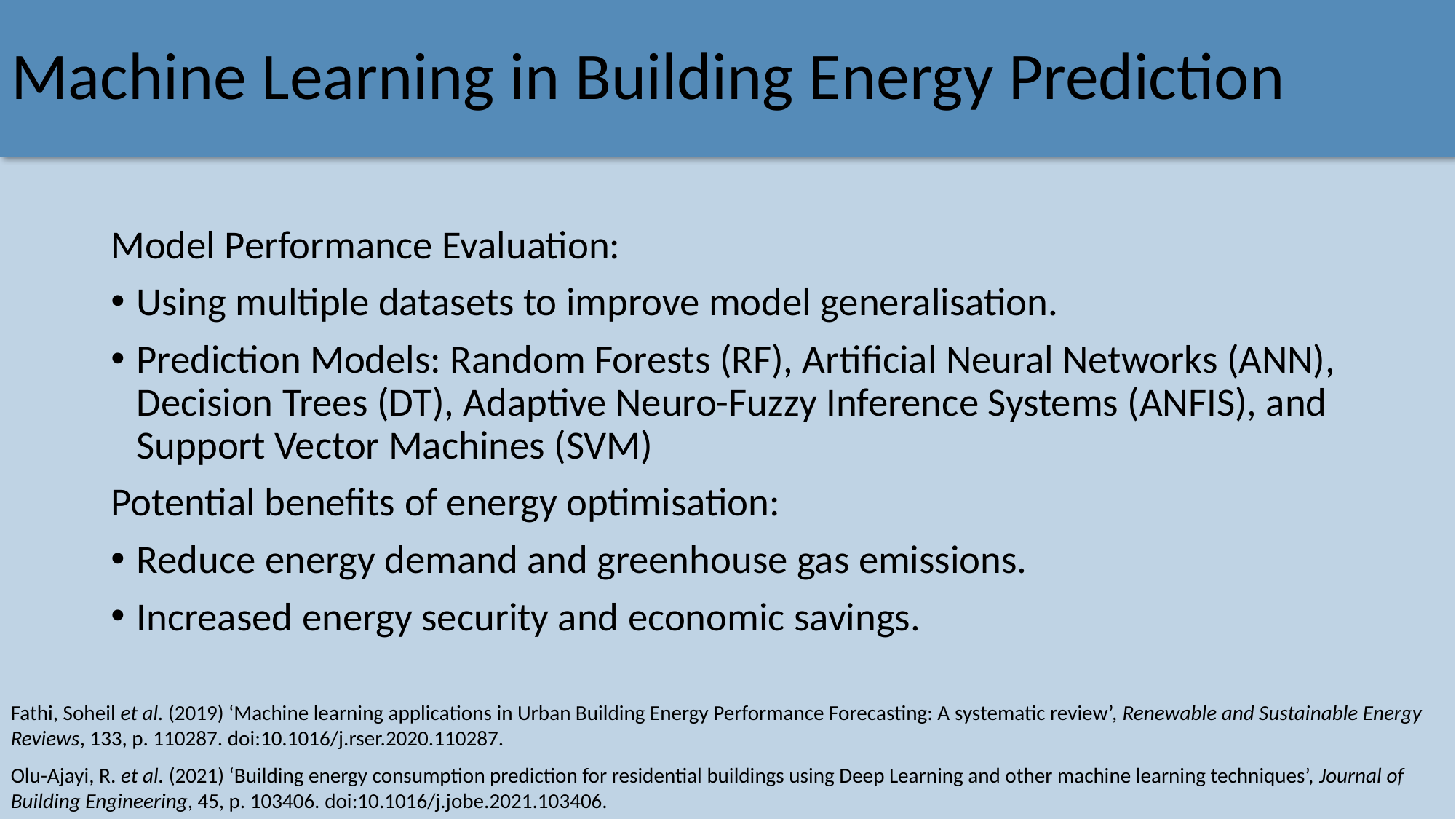

Machine Learning in Building Energy Prediction
Model Performance Evaluation:
Using multiple datasets to improve model generalisation.
Prediction Models: Random Forests (RF), Artificial Neural Networks (ANN), Decision Trees (DT), Adaptive Neuro-Fuzzy Inference Systems (ANFIS), and Support Vector Machines (SVM)
Potential benefits of energy optimisation:
Reduce energy demand and greenhouse gas emissions.
Increased energy security and economic savings.
Fathi, Soheil et al. (2019) ‘Machine learning applications in Urban Building Energy Performance Forecasting: A systematic review’, Renewable and Sustainable Energy Reviews, 133, p. 110287. doi:10.1016/j.rser.2020.110287.
Olu-Ajayi, R. et al. (2021) ‘Building energy consumption prediction for residential buildings using Deep Learning and other machine learning techniques’, Journal of Building Engineering, 45, p. 103406. doi:10.1016/j.jobe.2021.103406.